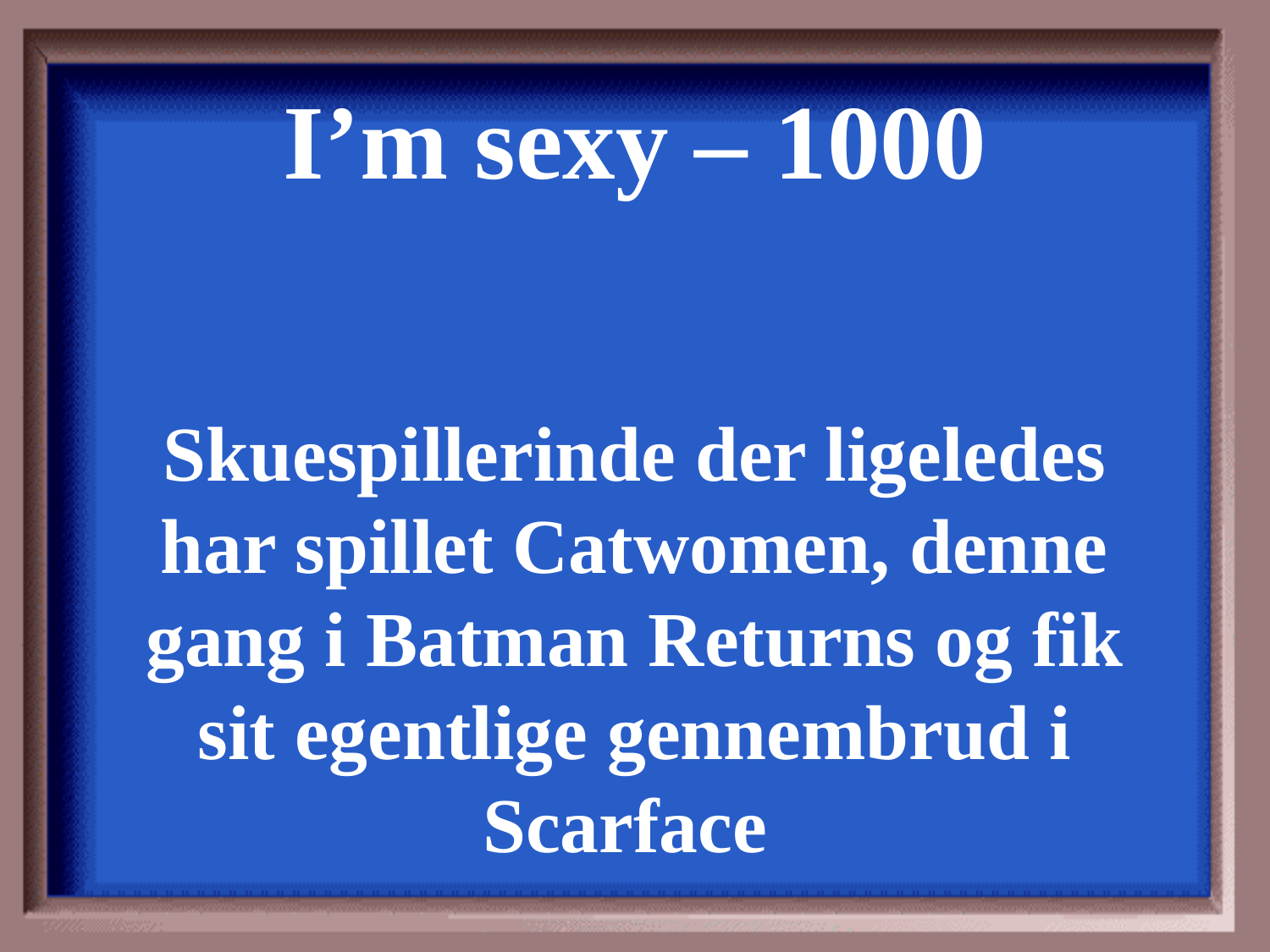

I’m sexy – 1000
Skuespillerinde der ligeledes har spillet Catwomen, denne gang i Batman Returns og fik sit egentlige gennembrud i Scarface